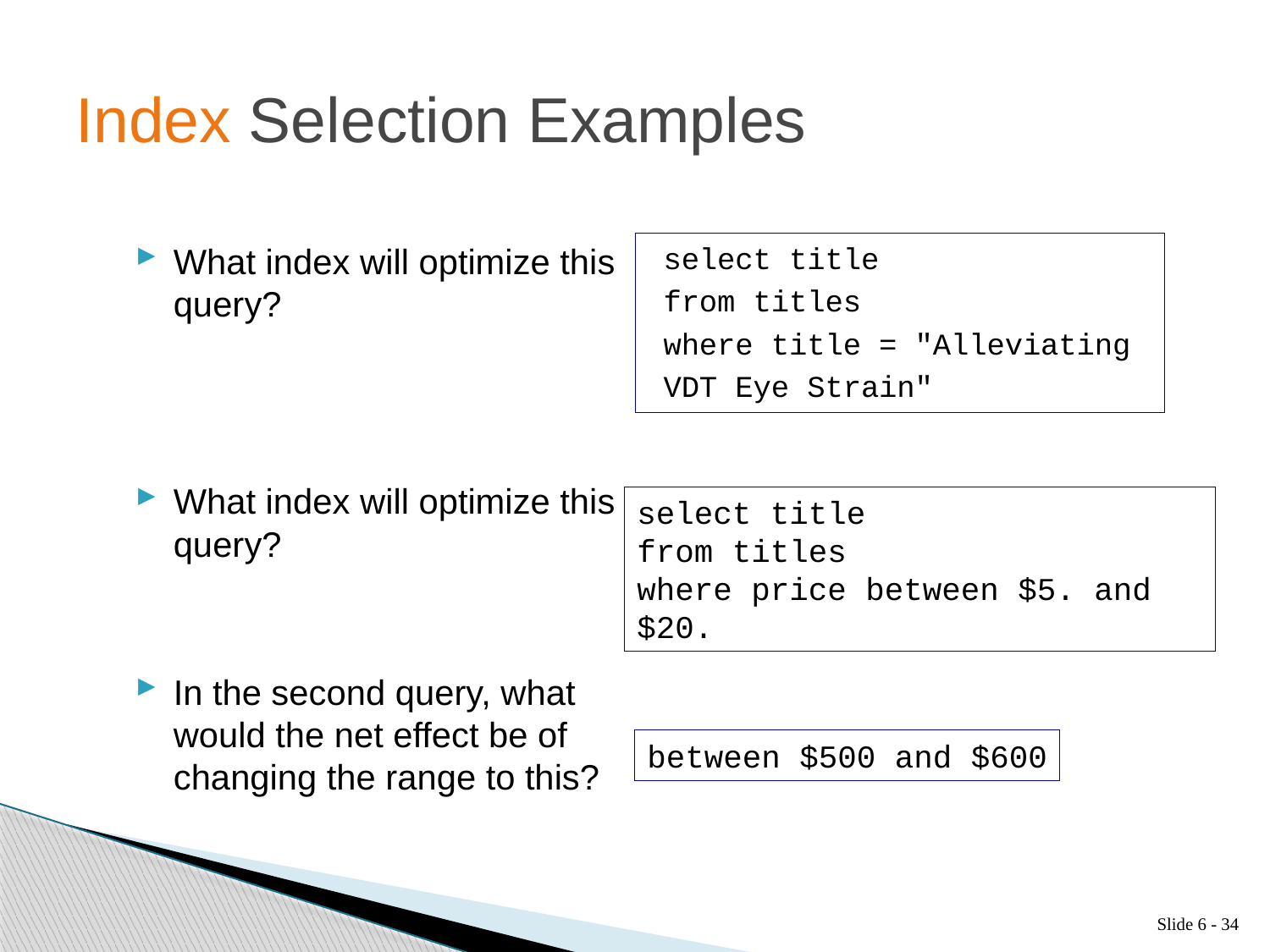

# Index Selection Examples
What index will optimize this query?

What index will optimize this query?

In the second query, what would the net effect be of changing the range to this?
select title
from titles
where title = "Alleviating
VDT Eye Strain"
select title
from titles
where price between $5. and $20.
between $500 and $600
Slide 6 - 34